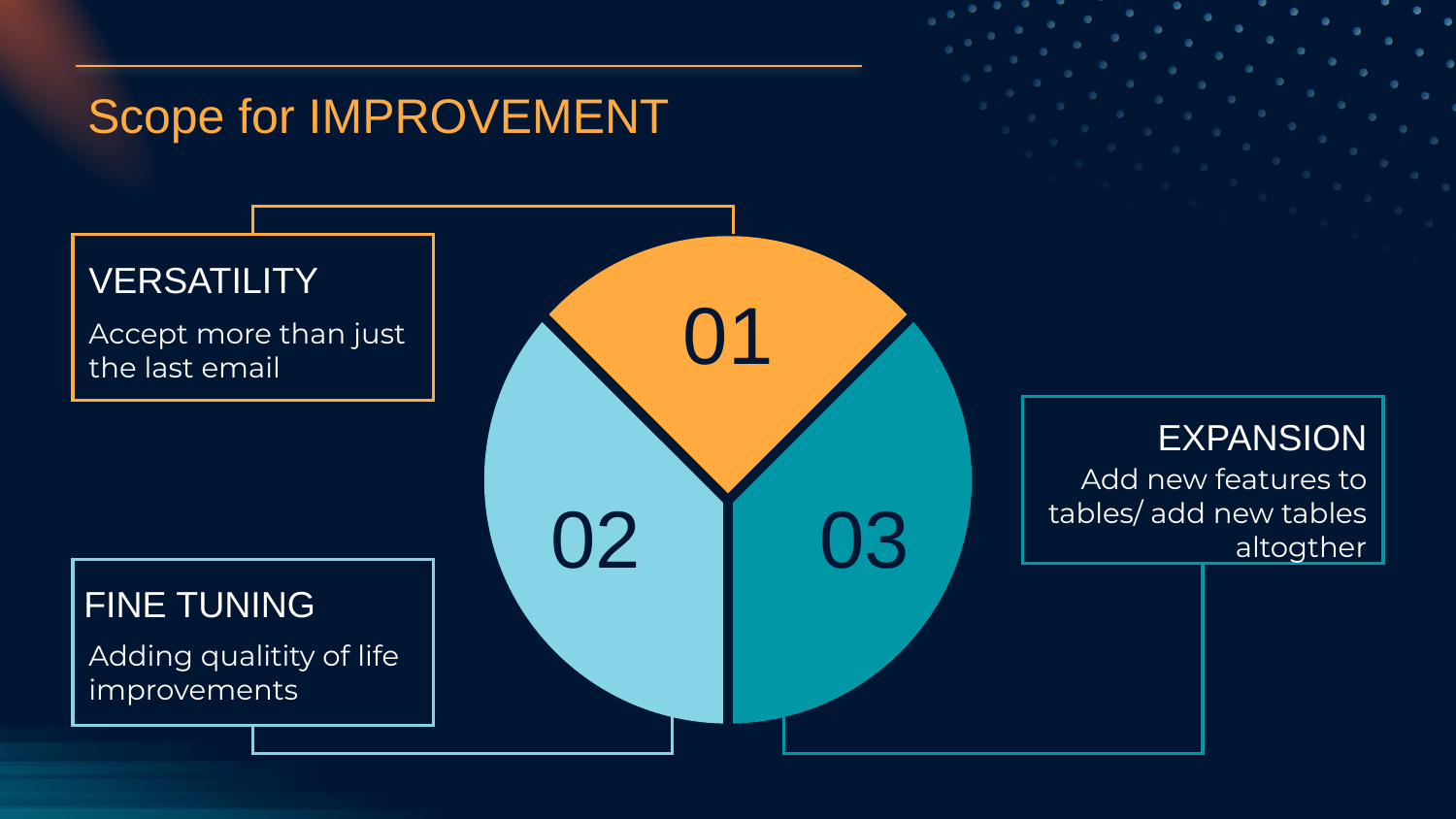

# Scope for IMPROVEMENT

VERSATILITY
01
Accept more than just the last email

EXPANSION
Add new features to tables/ add new tables altogther
02
03
FINE TUNING
Adding qualitity of life improvements